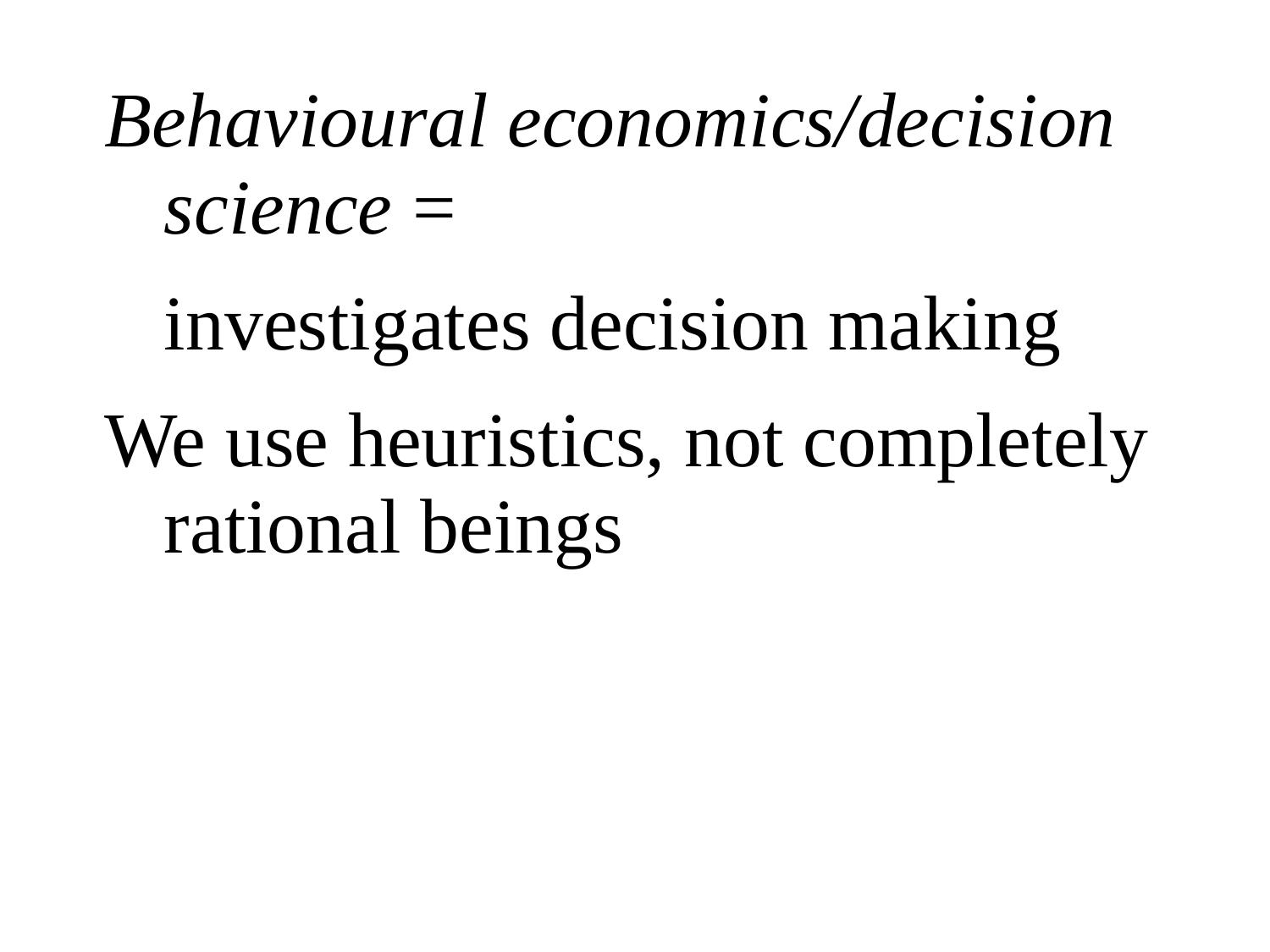

Behavioural economics/decision science =
	investigates decision making
We use heuristics, not completely rational beings